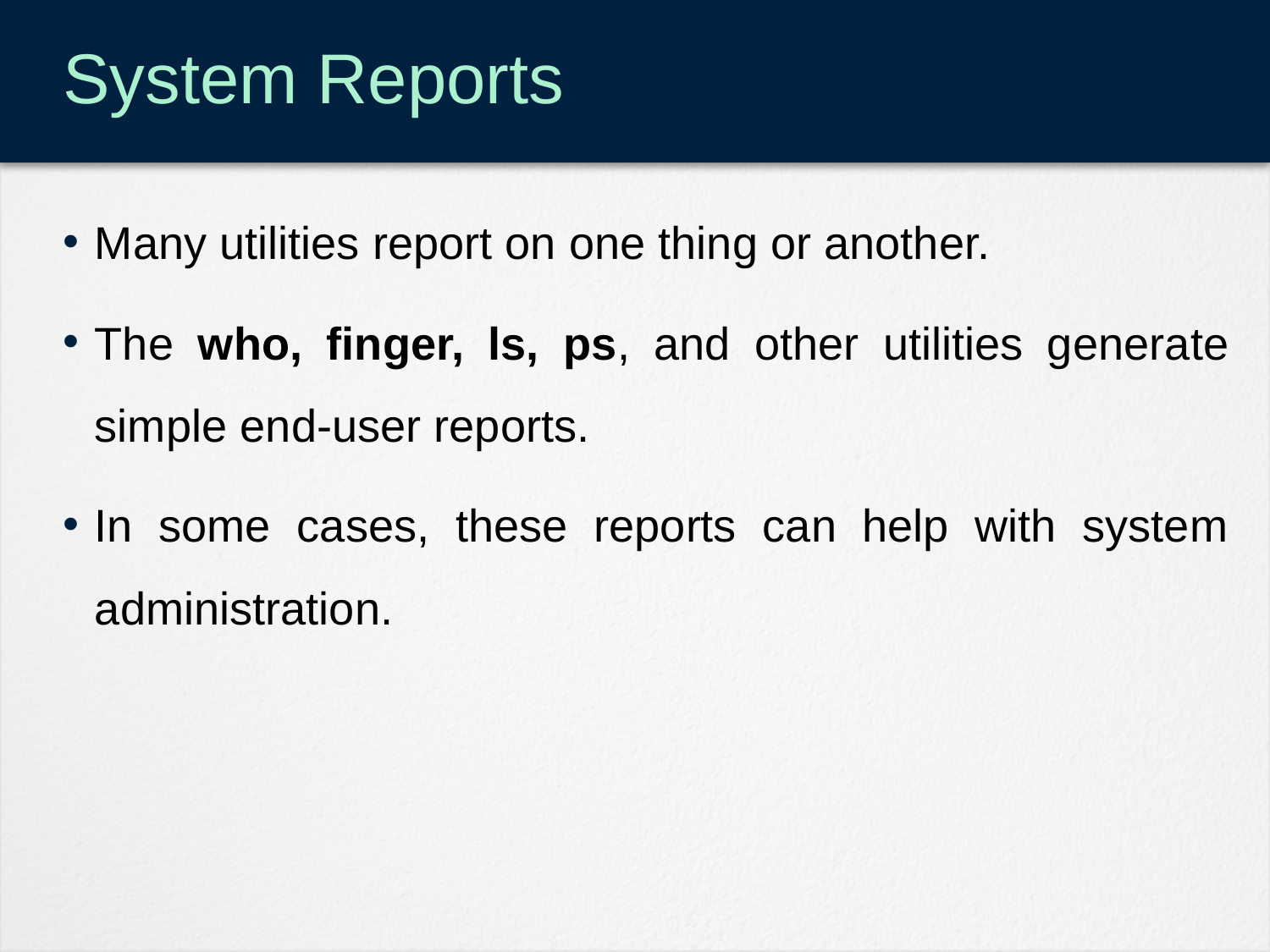

# System Reports
Many utilities report on one thing or another.
The who, finger, ls, ps, and other utilities generate simple end-user reports.
In some cases, these reports can help with system administration.